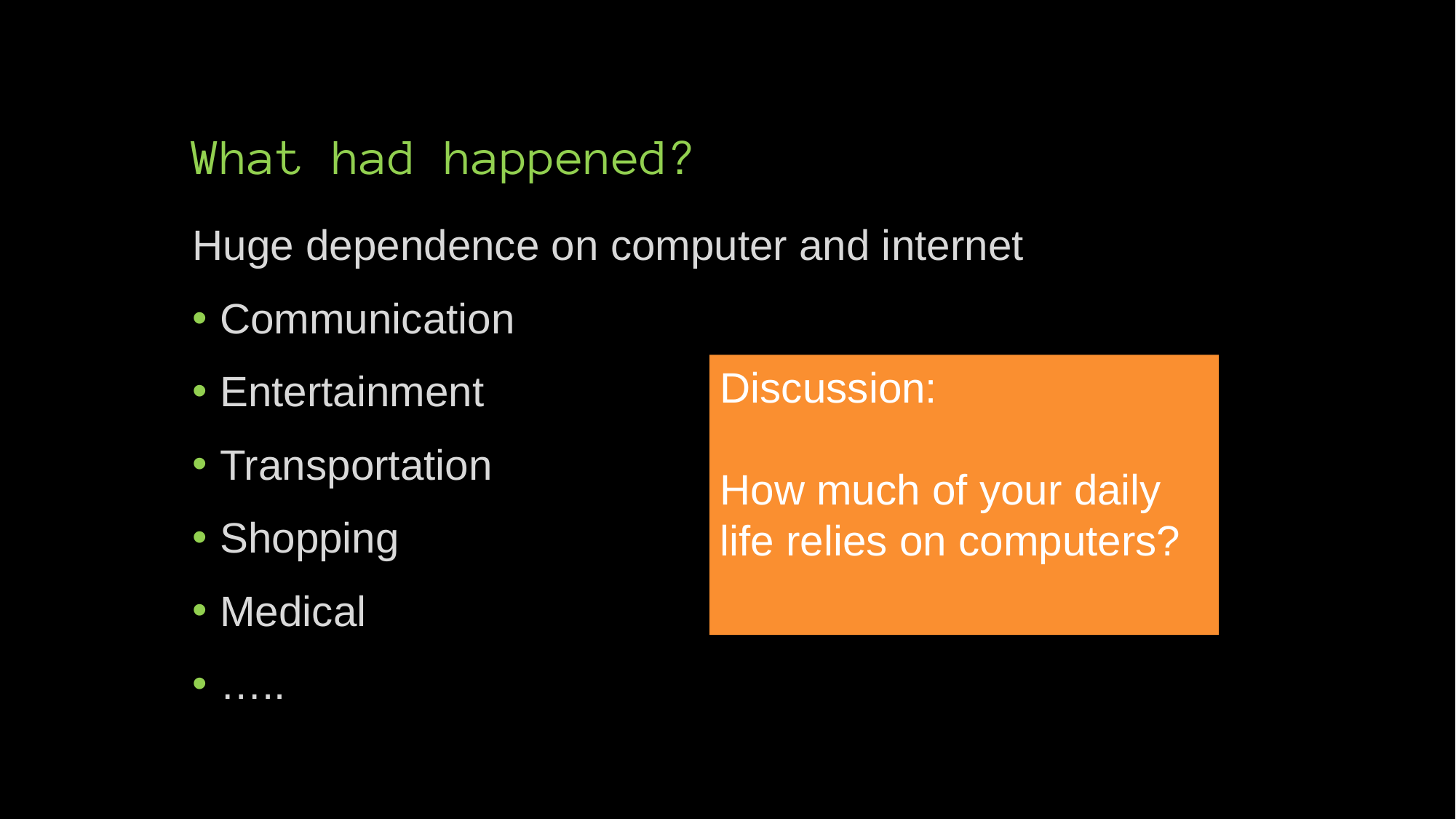

# What had happened?
Huge dependence on computer and internet
Communication
Entertainment
Transportation
Shopping
Medical
…..
Discussion:

How much of your daily life relies on computers?